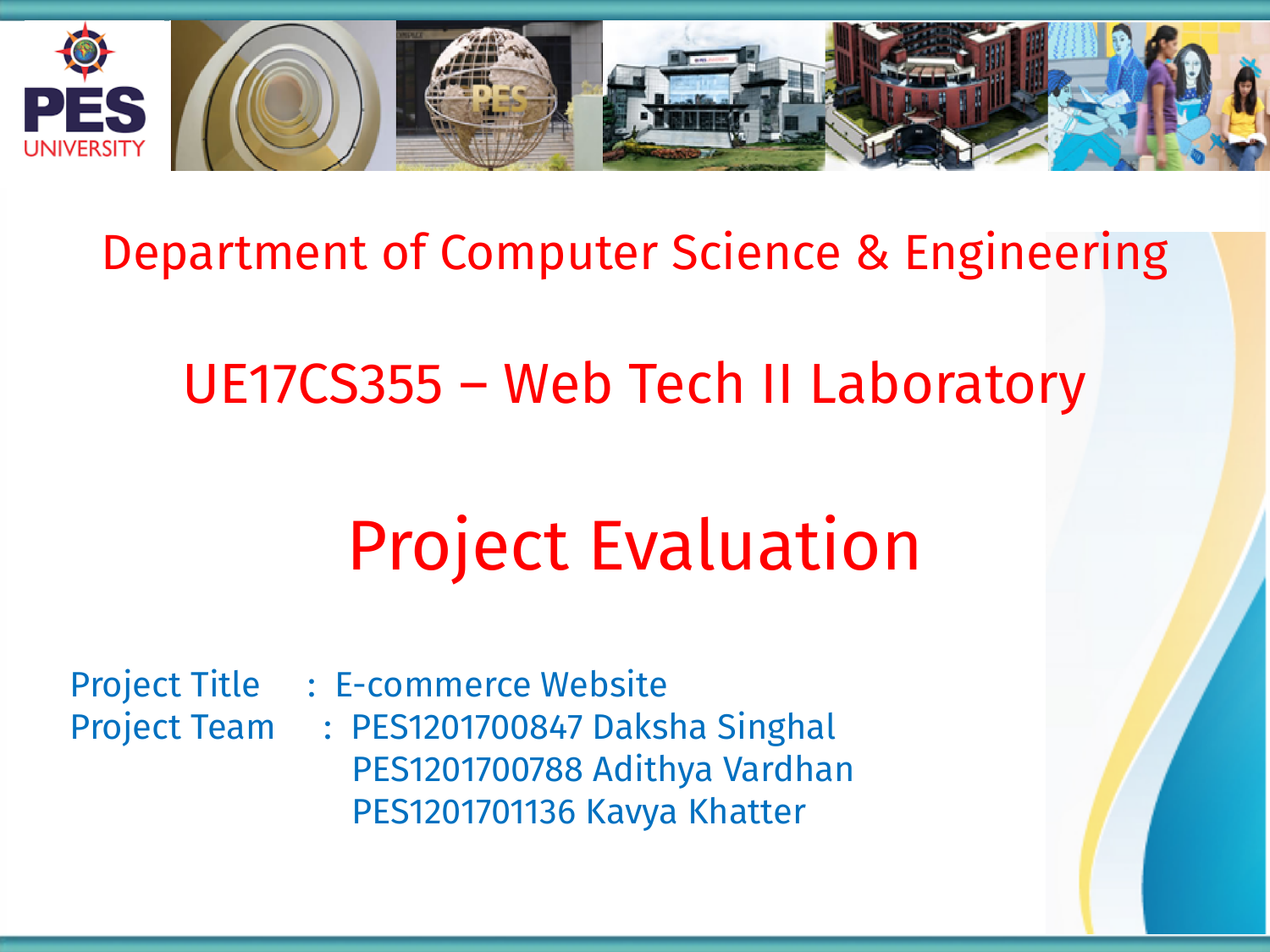

Department of Computer Science & Engineering

UE17CS355 – Web Tech II Laboratory

Project Evaluation
Project Title     :  E-commerce Website
Project Team 	:  PES1201700847 Daksha Singhal
		   PES1201700788 Adithya Vardhan
		   PES1201701136 Kavya Khatter